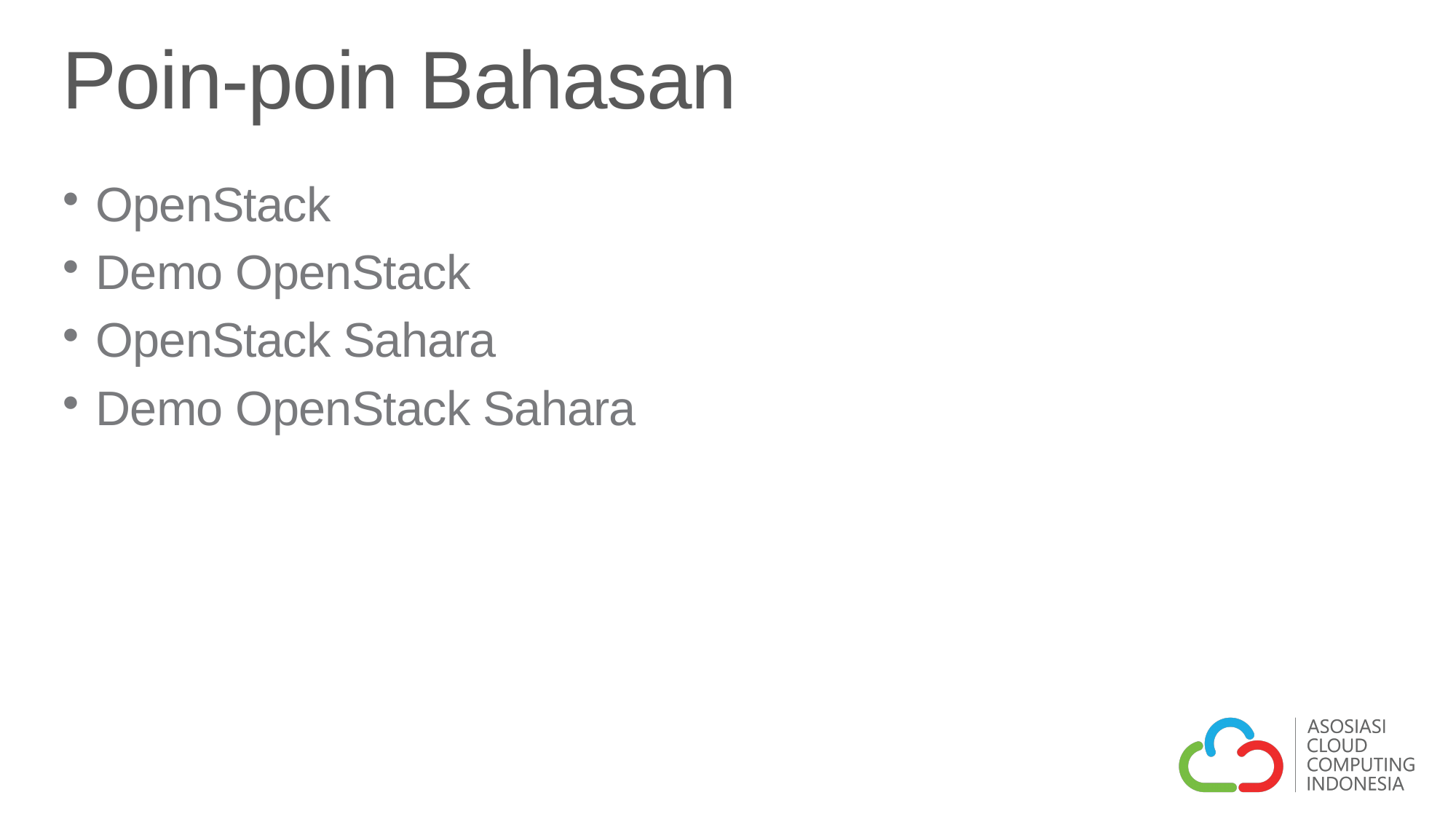

Poin-poin Bahasan
OpenStack
Demo OpenStack
OpenStack Sahara
Demo OpenStack Sahara